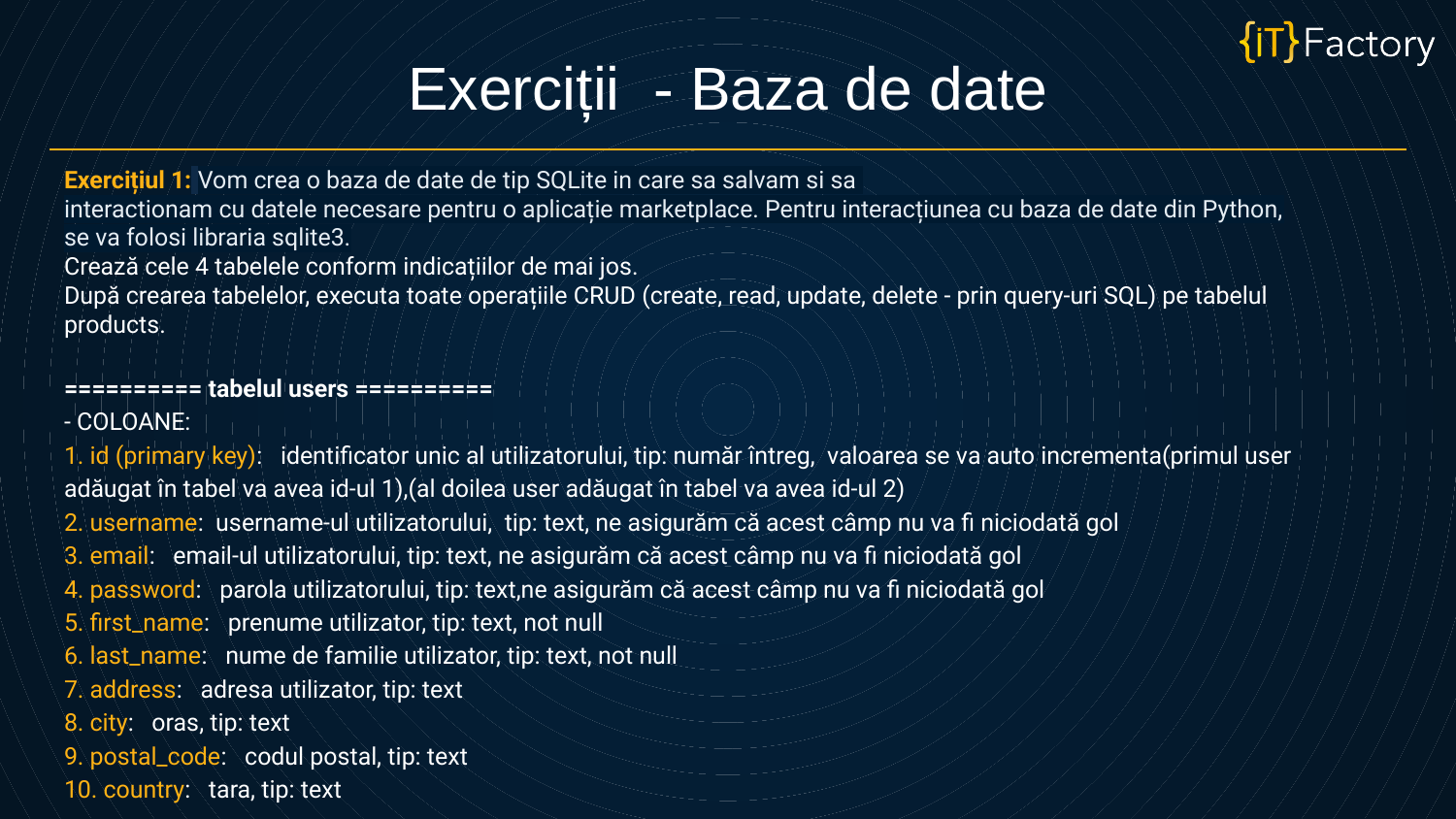

Exerciții  - Baza de date
Exercițiul 1: Vom crea o baza de date de tip SQLite in care sa salvam si sa
interactionam cu datele necesare pentru o aplicație marketplace. Pentru interacțiunea cu baza de date din Python, se va folosi libraria sqlite3.
Crează cele 4 tabelele conform indicațiilor de mai jos.
După crearea tabelelor, executa toate operațiile CRUD (create, read, update, delete - prin query-uri SQL) pe tabelul products.
========== tabelul users ==========
- COLOANE:
1. id (primary key):   identificator unic al utilizatorului, tip: număr întreg,  valoarea se va auto incrementa(primul user adăugat în tabel va avea id-ul 1),(al doilea user adăugat în tabel va avea id-ul 2)
2. username:  username-ul utilizatorului,  tip: text, ne asigurăm că acest câmp nu va fi niciodată gol
3. email:   email-ul utilizatorului, tip: text, ne asigurăm că acest câmp nu va fi niciodată gol
4. password:   parola utilizatorului, tip: text,ne asigurăm că acest câmp nu va fi niciodată gol
5. first_name:   prenume utilizator, tip: text, not null
6. last_name:   nume de familie utilizator, tip: text, not null
7. address:   adresa utilizator, tip: text
8. city:   oras, tip: text
9. postal_code:   codul postal, tip: text
10. country:   tara, tip: text